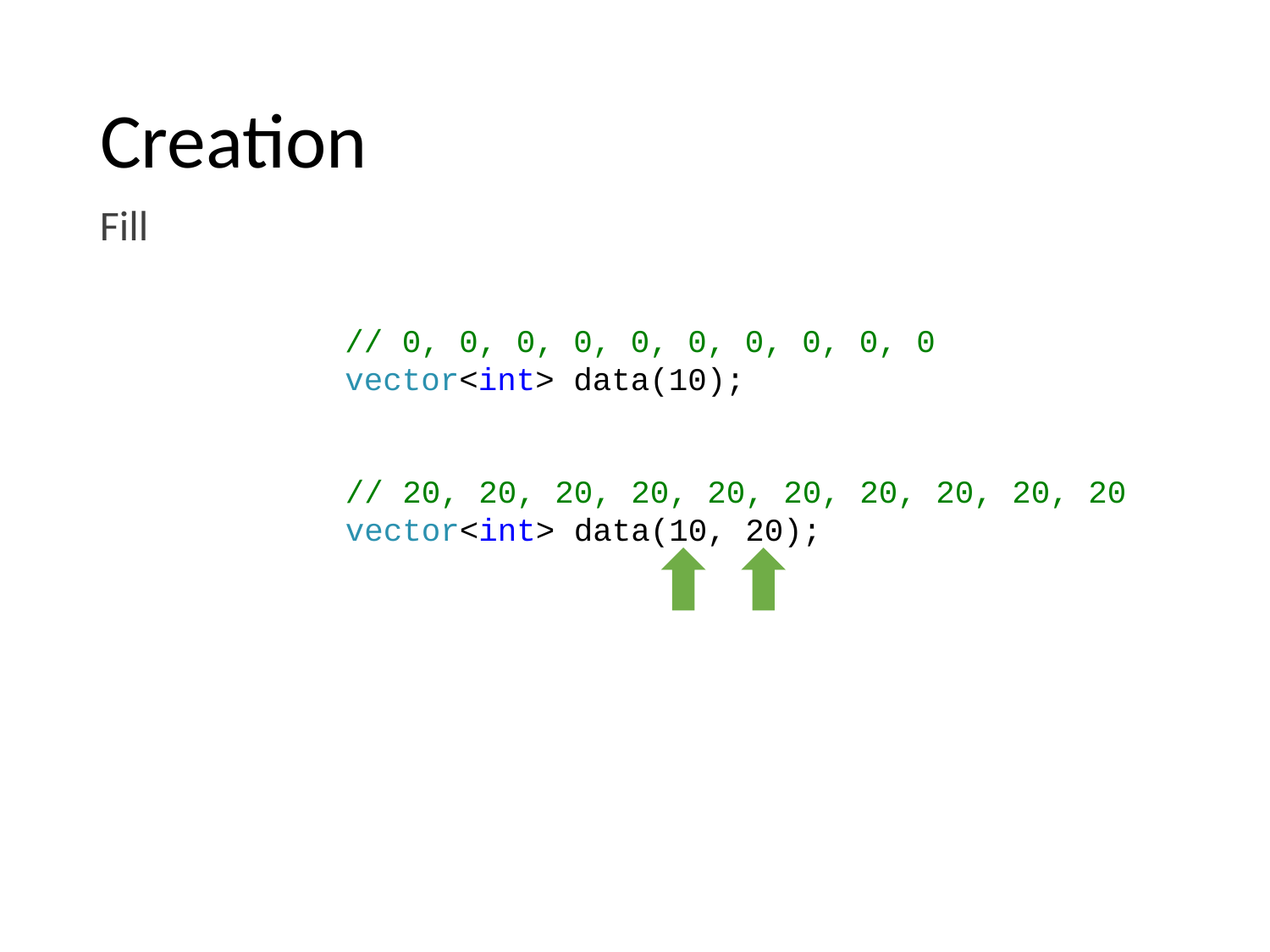

# Creation
Fill
// 0, 0, 0, 0, 0, 0, 0, 0, 0, 0
vector<int> data(10);
// 20, 20, 20, 20, 20, 20, 20, 20, 20, 20
vector<int> data(10, 20);